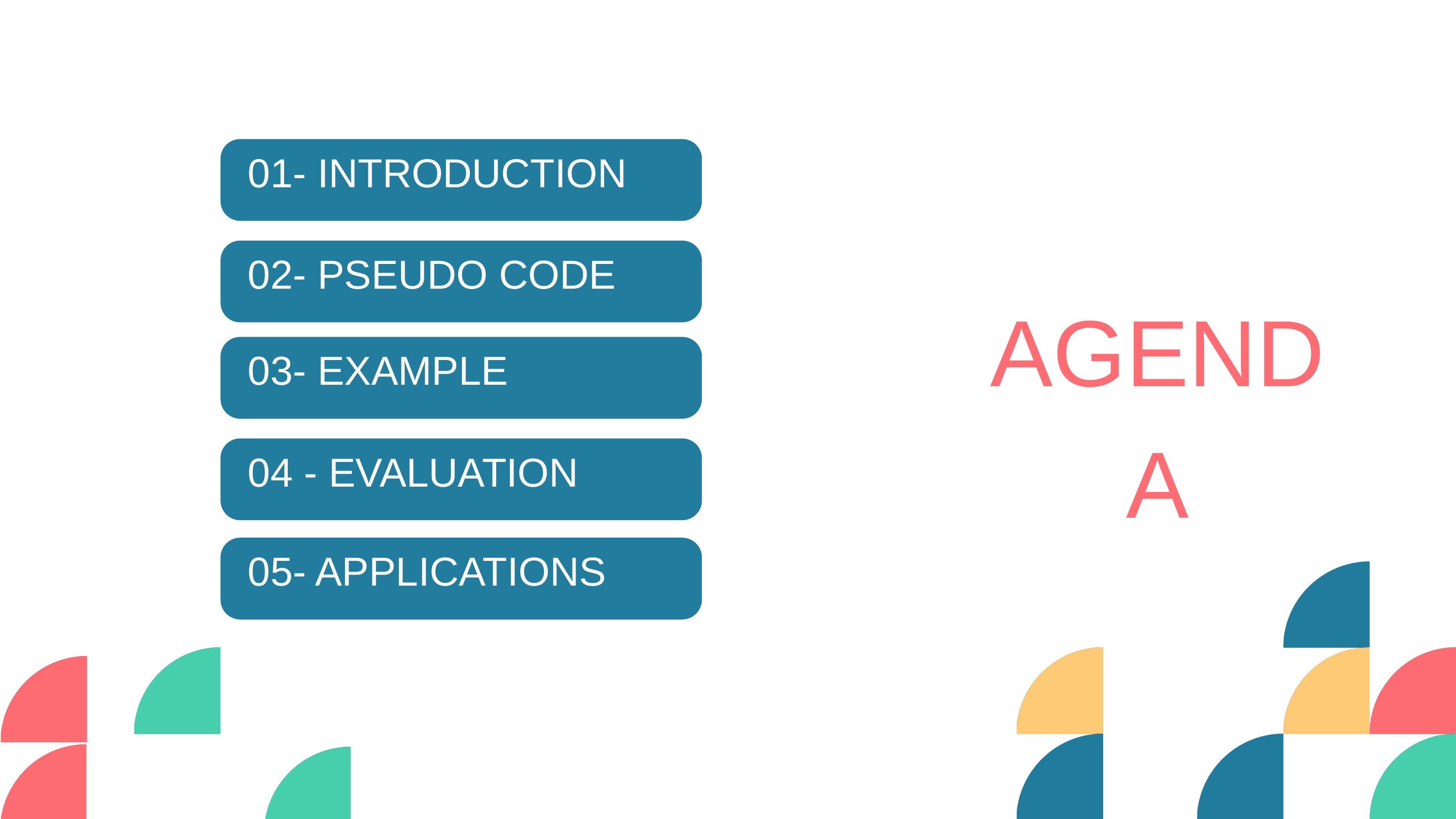

01- INTRODUCTION

02- PSEUDO CODE
AGENDA

03- EXAMPLE

04 - EVALUATION

05- APPLICATIONS